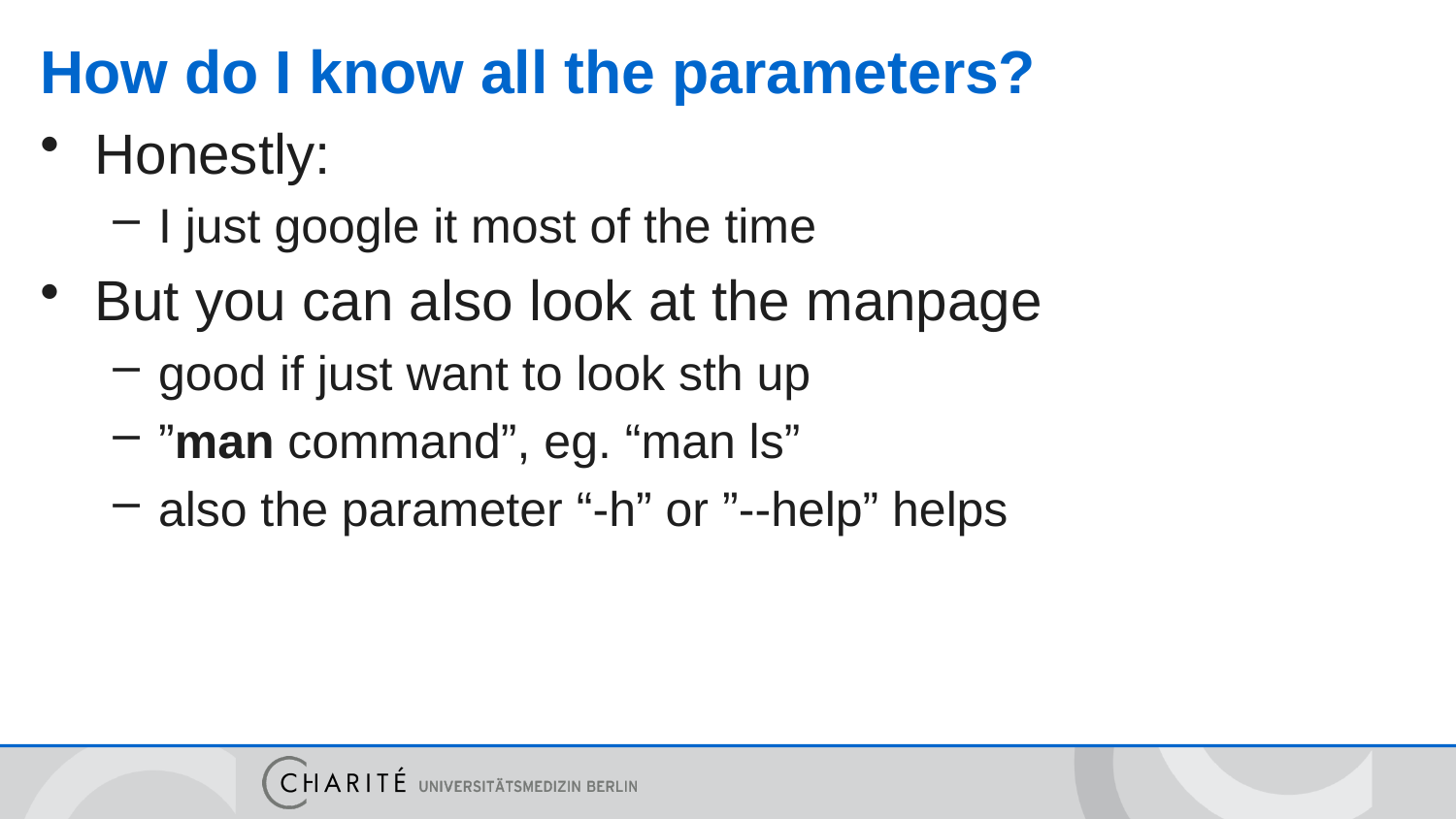

# How do I know all the parameters?
Honestly:
I just google it most of the time
But you can also look at the manpage
good if just want to look sth up
”man command”, eg. “man ls”
also the parameter “-h” or ”--help” helps